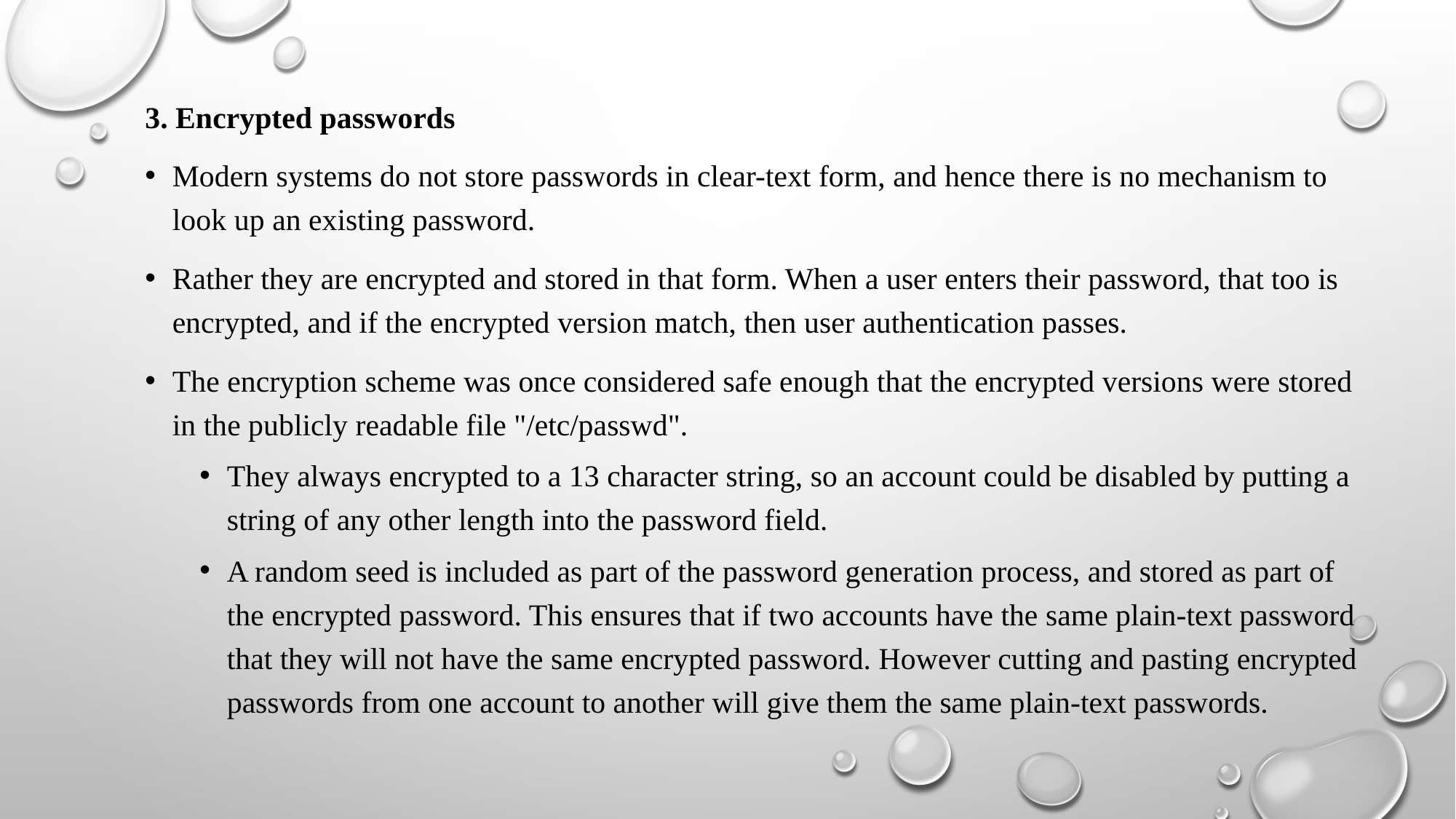

3. Encrypted passwords
Modern systems do not store passwords in clear-text form, and hence there is no mechanism to look up an existing password.
Rather they are encrypted and stored in that form. When a user enters their password, that too is encrypted, and if the encrypted version match, then user authentication passes.
The encryption scheme was once considered safe enough that the encrypted versions were stored in the publicly readable file "/etc/passwd".
They always encrypted to a 13 character string, so an account could be disabled by putting a string of any other length into the password field.
A random seed is included as part of the password generation process, and stored as part of the encrypted password. This ensures that if two accounts have the same plain-text password that they will not have the same encrypted password. However cutting and pasting encrypted passwords from one account to another will give them the same plain-text passwords.